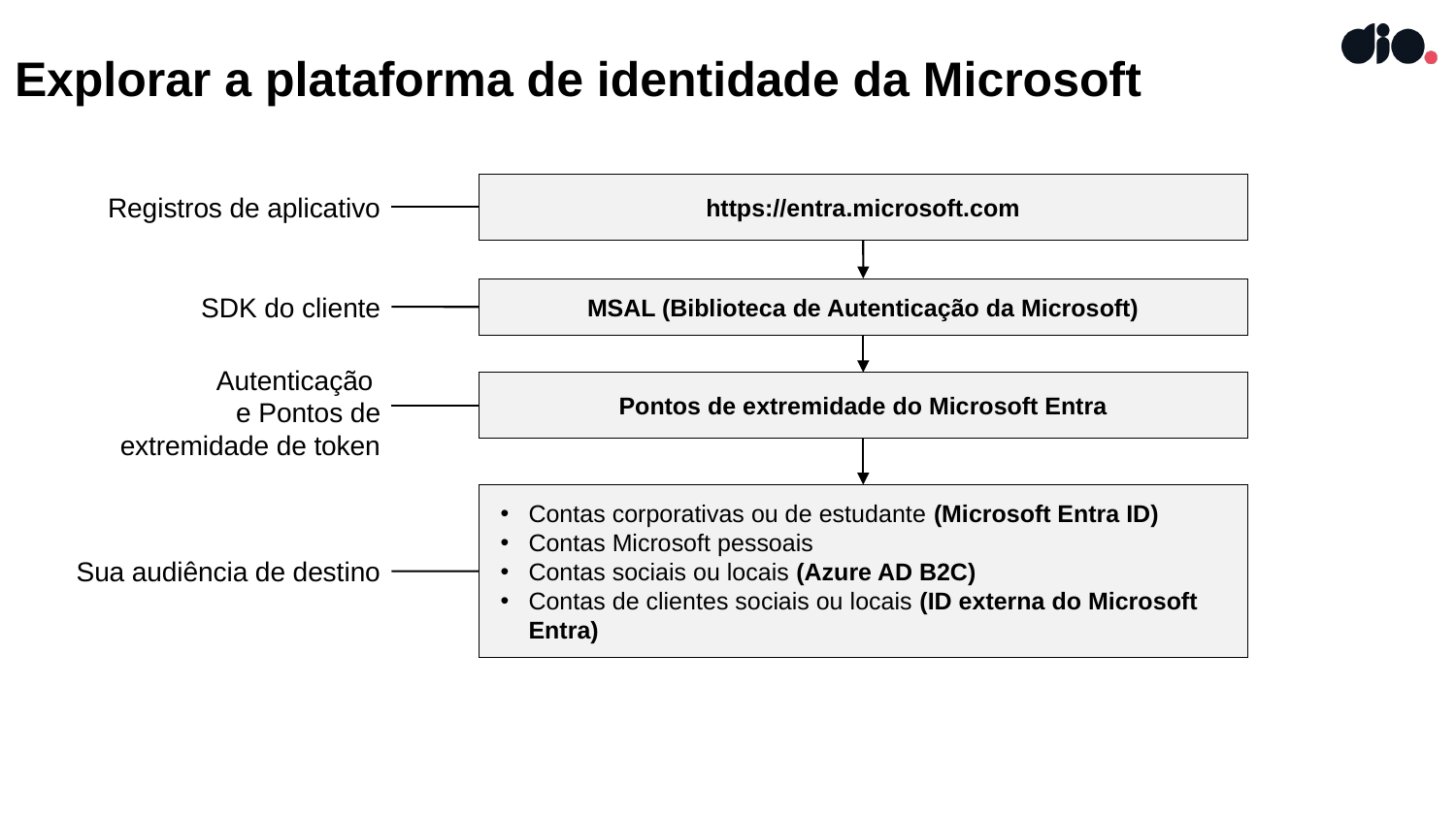

# Explorar a plataforma de identidade da Microsoft
https://entra.microsoft.com
Registros de aplicativo
MSAL (Biblioteca de Autenticação da Microsoft)
SDK do cliente
Autenticação
e Pontos de extremidade de token
Pontos de extremidade do Microsoft Entra
Contas corporativas ou de estudante (Microsoft Entra ID)
Contas Microsoft pessoais
Contas sociais ou locais (Azure AD B2C)
Contas de clientes sociais ou locais (ID externa do Microsoft Entra)
Sua audiência de destino